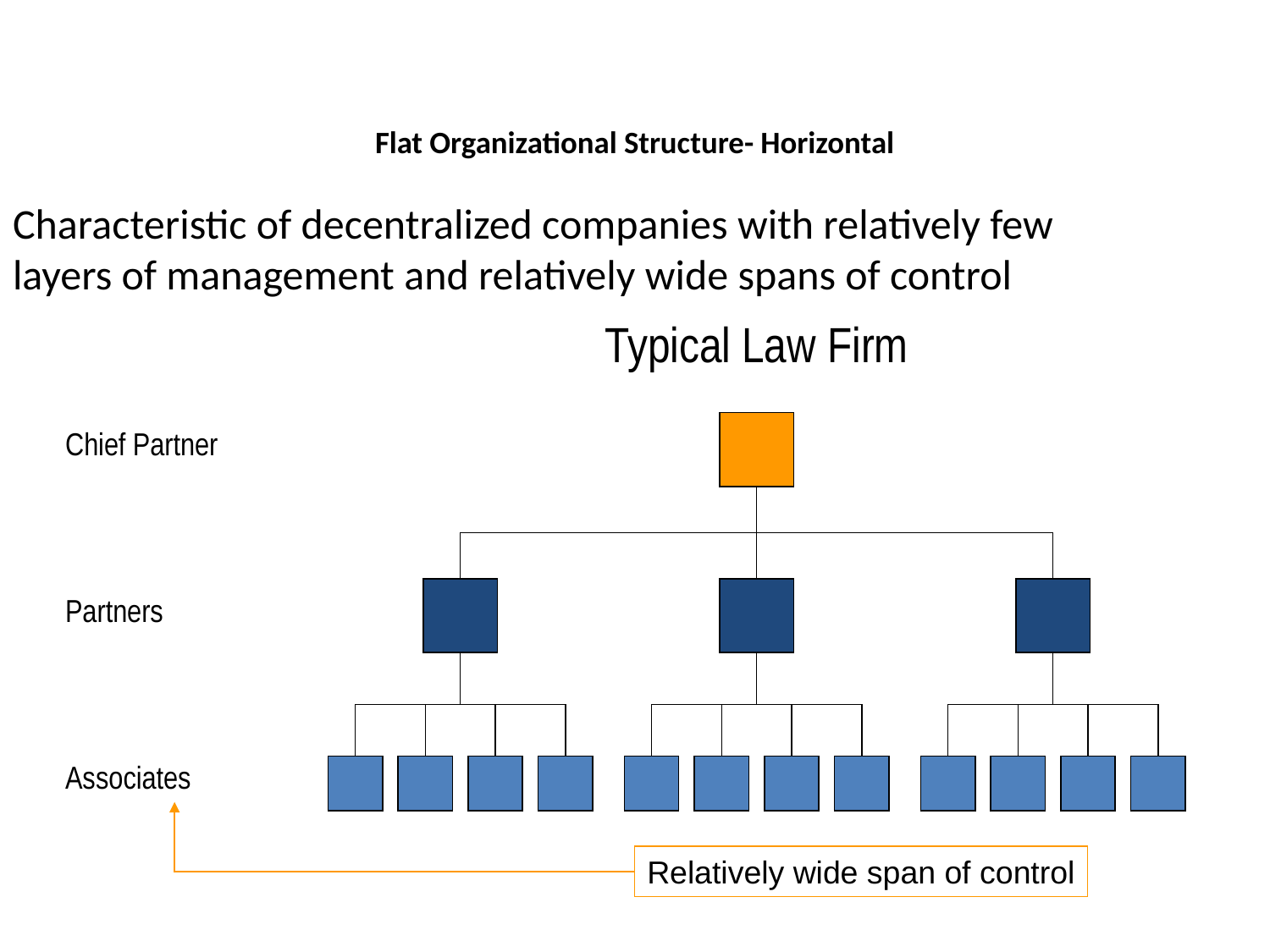

Flat Organizational Structure- Horizontal
Characteristic of decentralized companies with relatively few layers of management and relatively wide spans of control
Typical Law Firm

Chief Partner

Partners
Associates

Relatively wide span of control